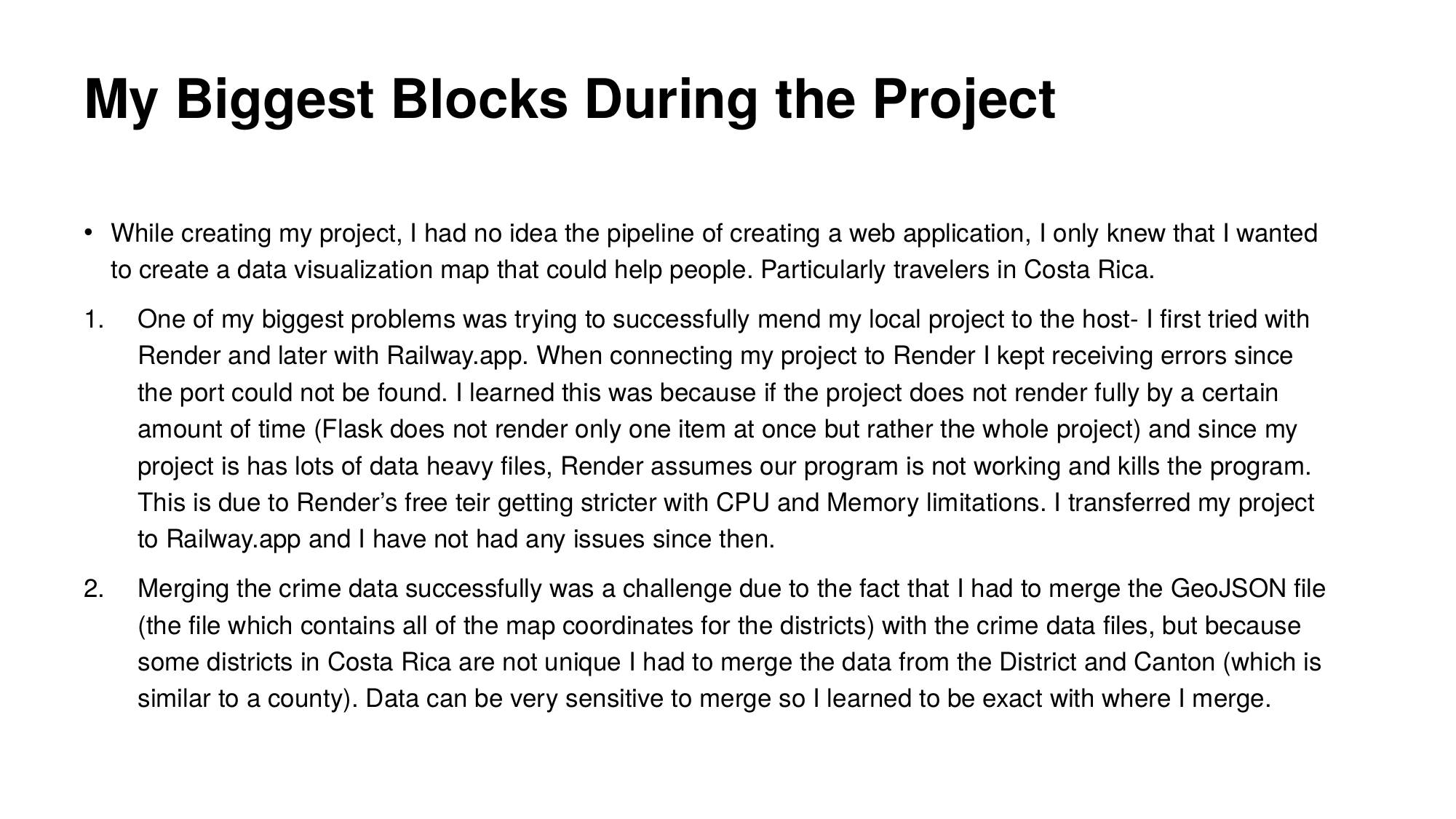

# My Biggest Blocks During the Project
While creating my project, I had no idea the pipeline of creating a web application, I only knew that I wanted to create a data visualization map that could help people. Particularly travelers in Costa Rica.
One of my biggest problems was trying to successfully mend my local project to the host- I first tried with Render and later with Railway.app. When connecting my project to Render I kept receiving errors since the port could not be found. I learned this was because if the project does not render fully by a certain amount of time (Flask does not render only one item at once but rather the whole project) and since my project is has lots of data heavy files, Render assumes our program is not working and kills the program. This is due to Render’s free teir getting stricter with CPU and Memory limitations. I transferred my project to Railway.app and I have not had any issues since then.
Merging the crime data successfully was a challenge due to the fact that I had to merge the GeoJSON file (the file which contains all of the map coordinates for the districts) with the crime data files, but because some districts in Costa Rica are not unique I had to merge the data from the District and Canton (which is similar to a county). Data can be very sensitive to merge so I learned to be exact with where I merge.